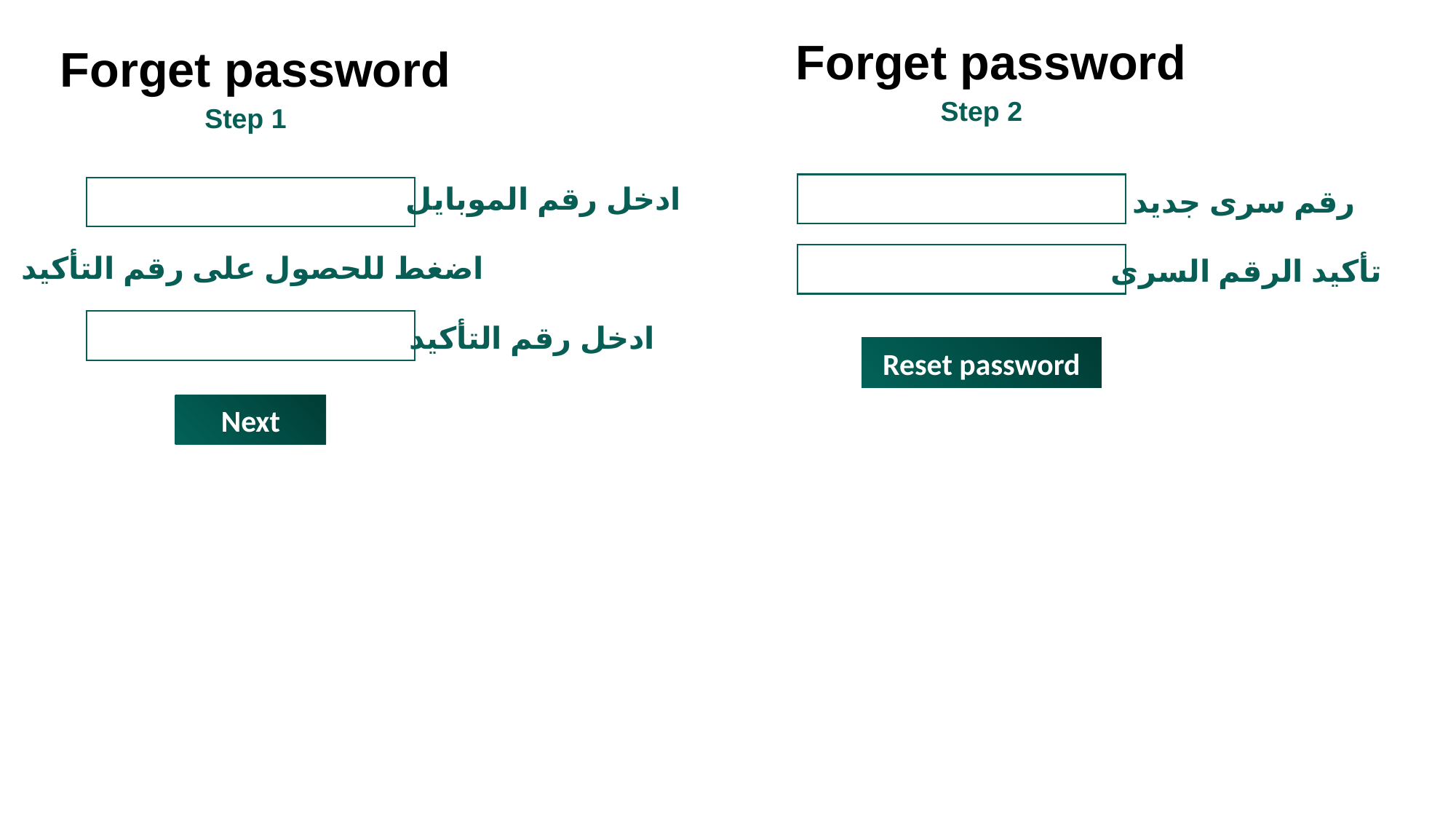

Forget password
Forget password
Step 2
Step 1
ادخل رقم الموبايل

رقم سرى جديد

اضغط للحصول على رقم التأكيد

تأكيد الرقم السرى

ادخل رقم التأكيد
Reset password
Next